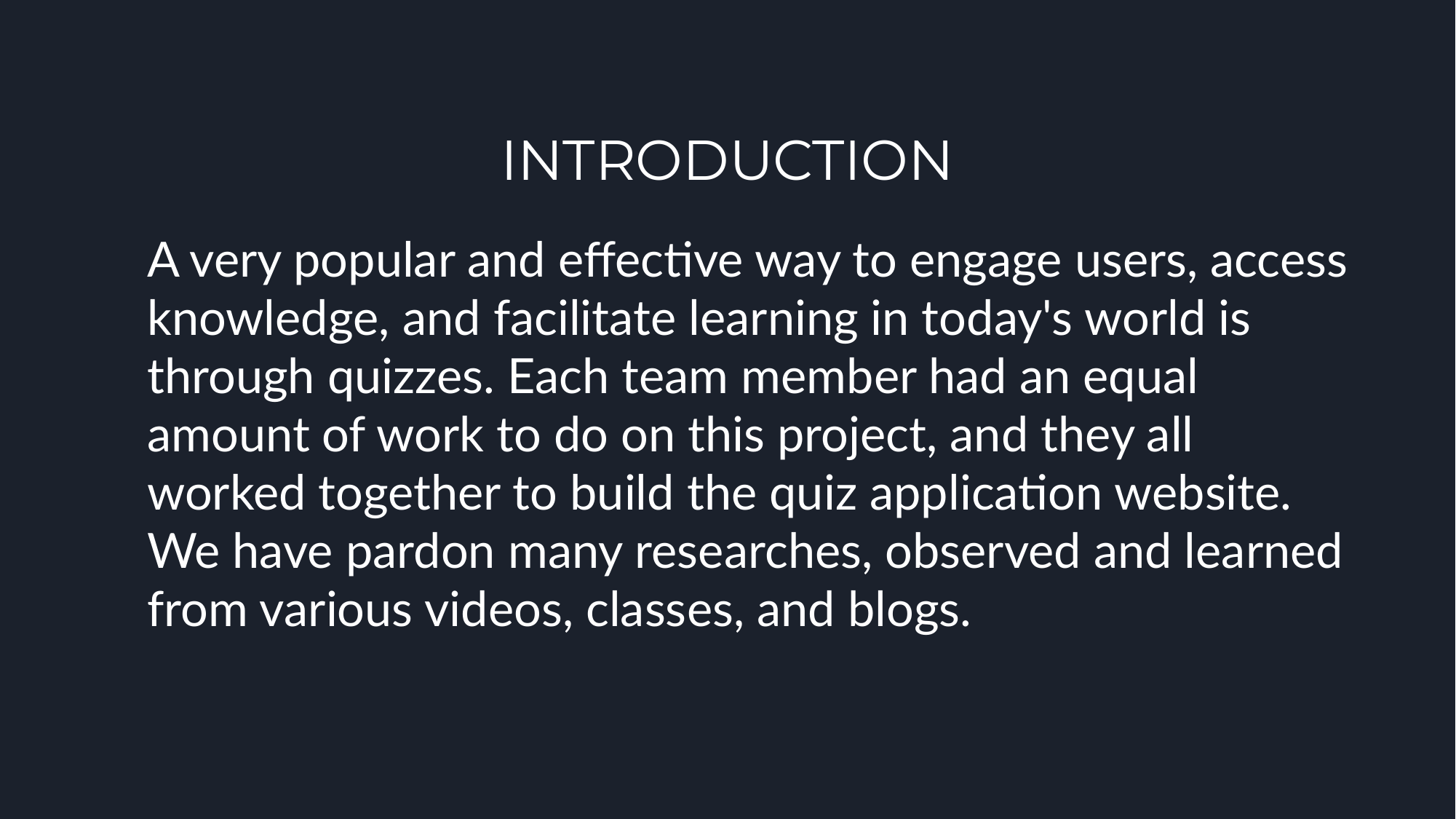

# INTRODUCTION
A very popular and effective way to engage users, access knowledge, and facilitate learning in today's world is through quizzes. Each team member had an equal amount of work to do on this project, and they all worked together to build the quiz application website. We have pardon many researches, observed and learned from various videos, classes, and blogs.